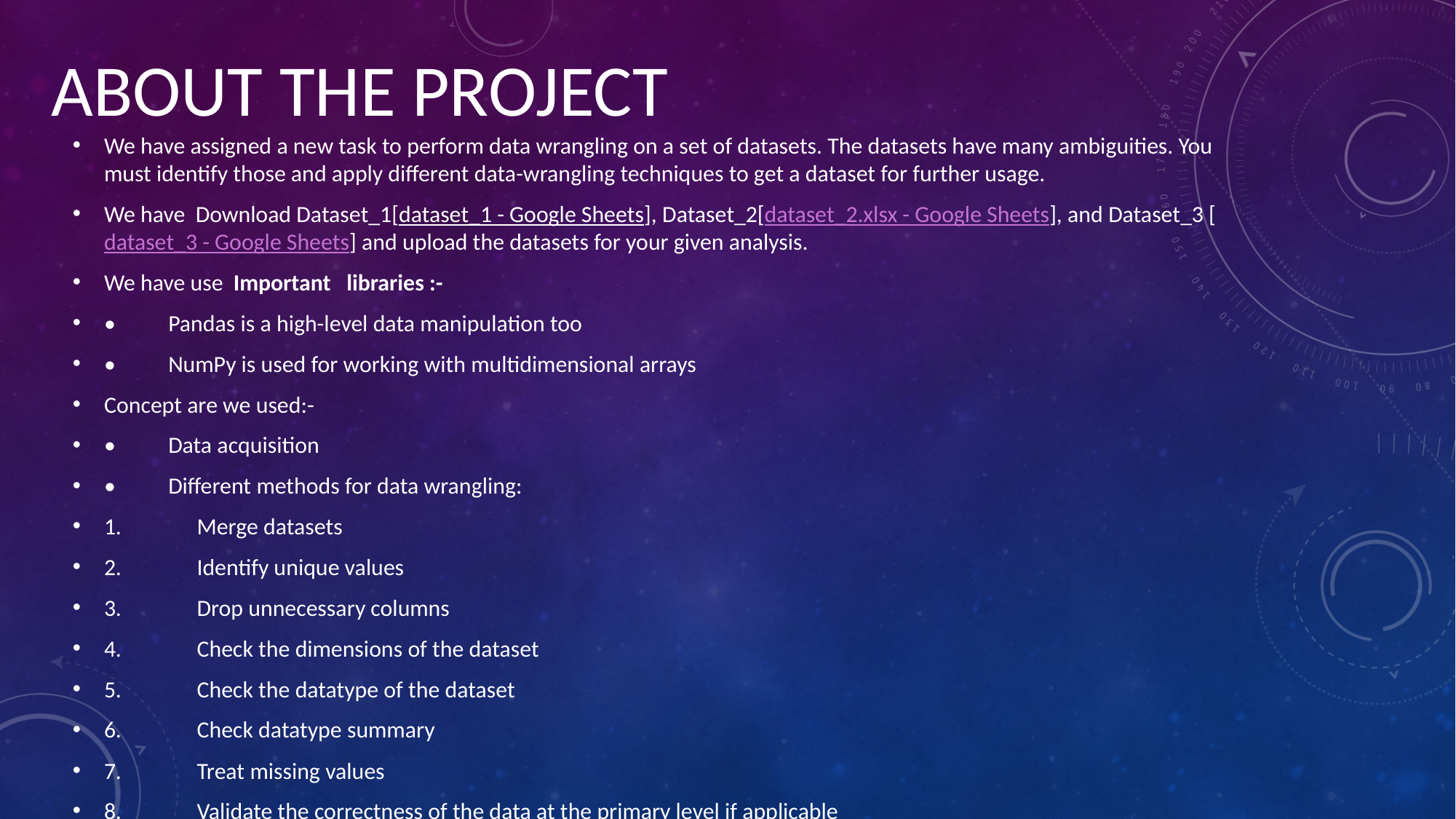

# ABOUT THE PROJECT
We have assigned a new task to perform data wrangling on a set of datasets. The datasets have many ambiguities. You must identify those and apply different data-wrangling techniques to get a dataset for further usage.
We have  Download Dataset_1[dataset_1 - Google Sheets], Dataset_2[dataset_2.xlsx - Google Sheets], and Dataset_3 [dataset_3 - Google Sheets] and upload the datasets for your given analysis.
We have use  Important   libraries :-
•          Pandas is a high-level data manipulation too
•          NumPy is used for working with multidimensional arrays
Concept are we used:-
•          Data acquisition
•          Different methods for data wrangling:
1. 	Merge datasets
2. 	Identify unique values
3. 	Drop unnecessary columns
4. 	Check the dimensions of the dataset
5. 	Check the datatype of the dataset
6. 	Check datatype summary
7. 	Treat missing values
8. 	Validate the correctness of the data at the primary level if applicable